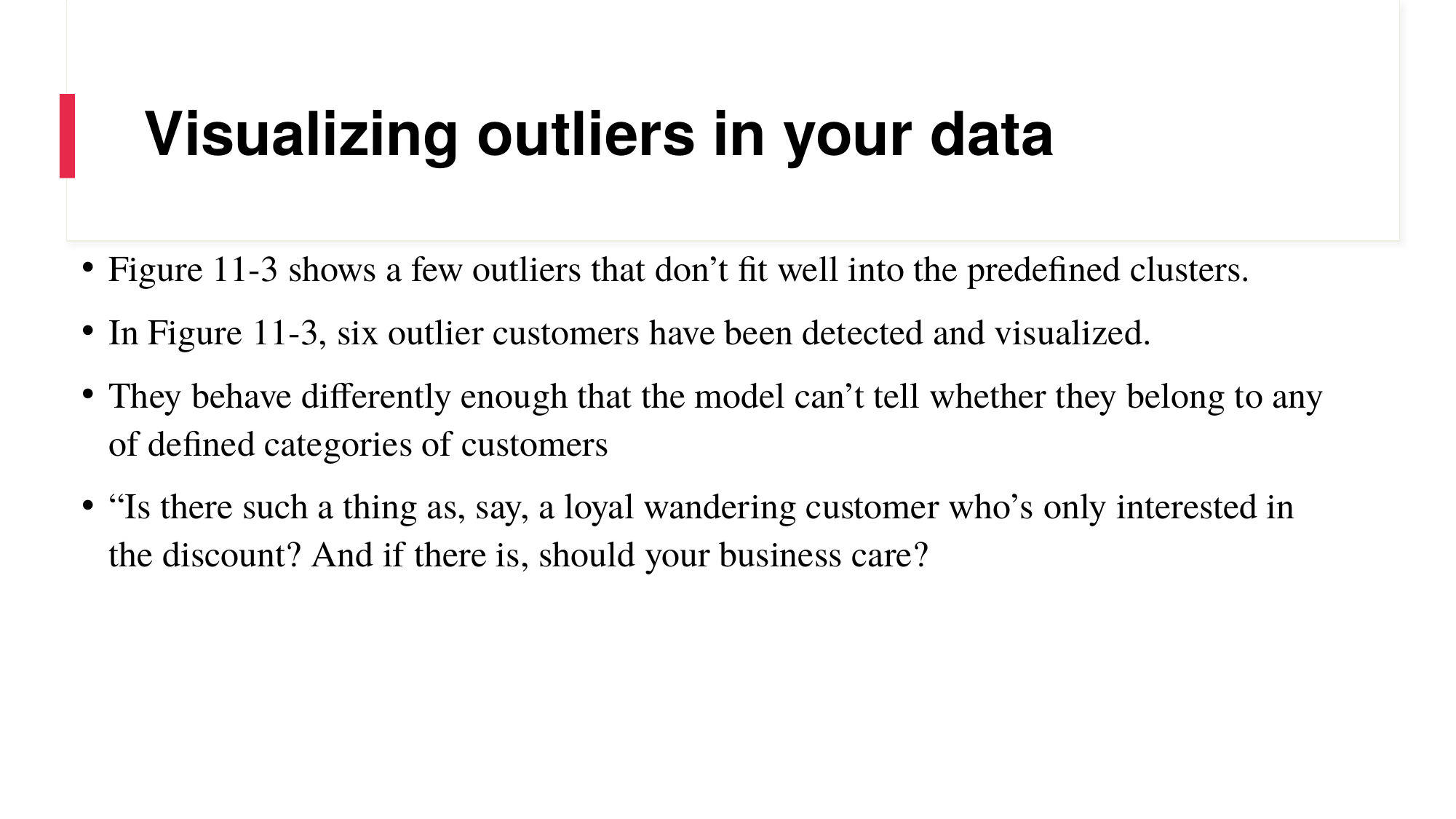

# Visualizing outliers in your data
Figure 11-3 shows a few outliers that don’t fit well into the predefined clusters.
In Figure 11-3, six outlier customers have been detected and visualized.
They behave differently enough that the model can’t tell whether they belong to any of defined categories of customers
“Is there such a thing as, say, a loyal wandering customer who’s only interested in the discount? And if there is, should your business care?